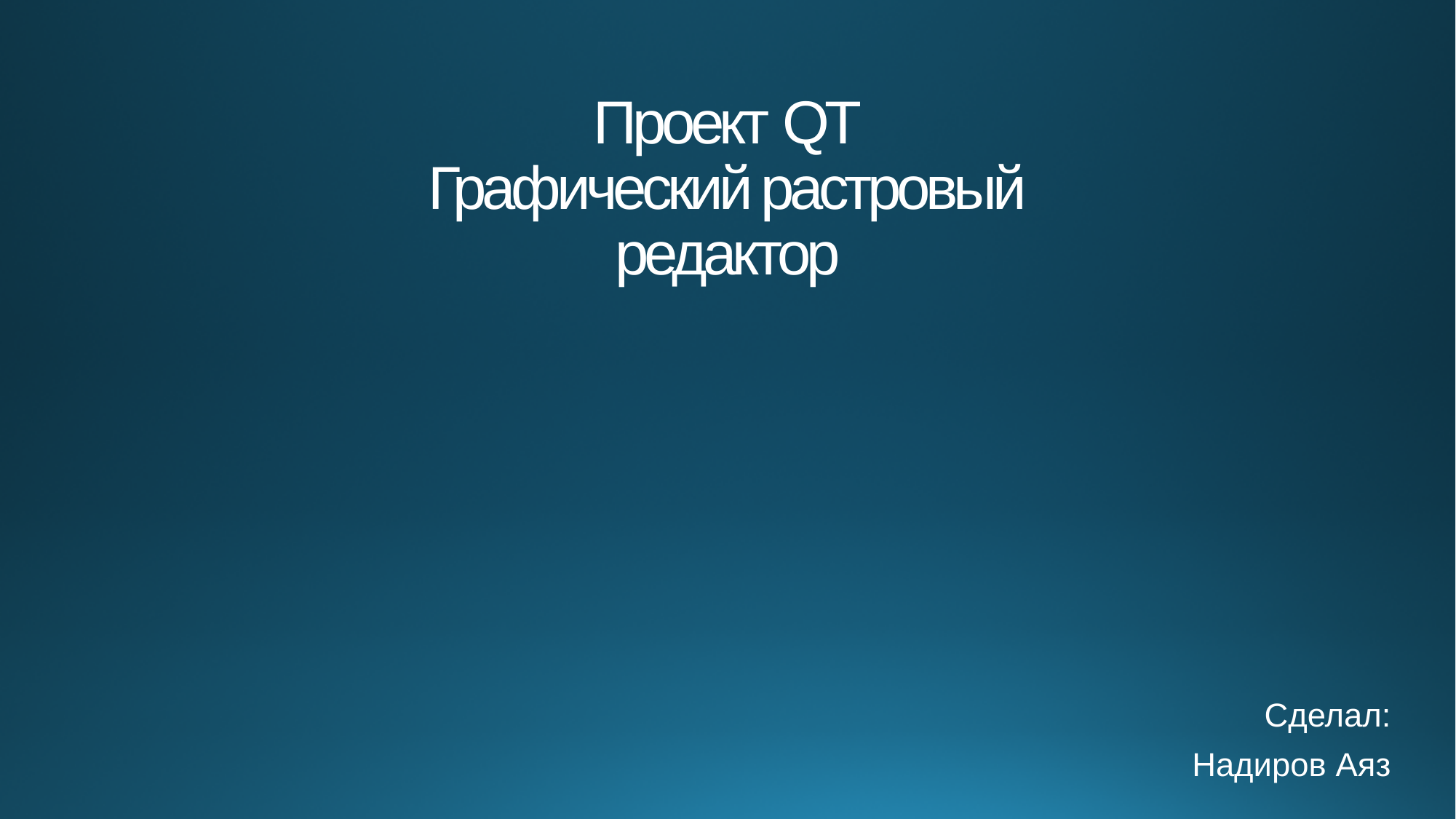

# Проект QT Графический растровый редактор
Сделал:
Надиров Аяз